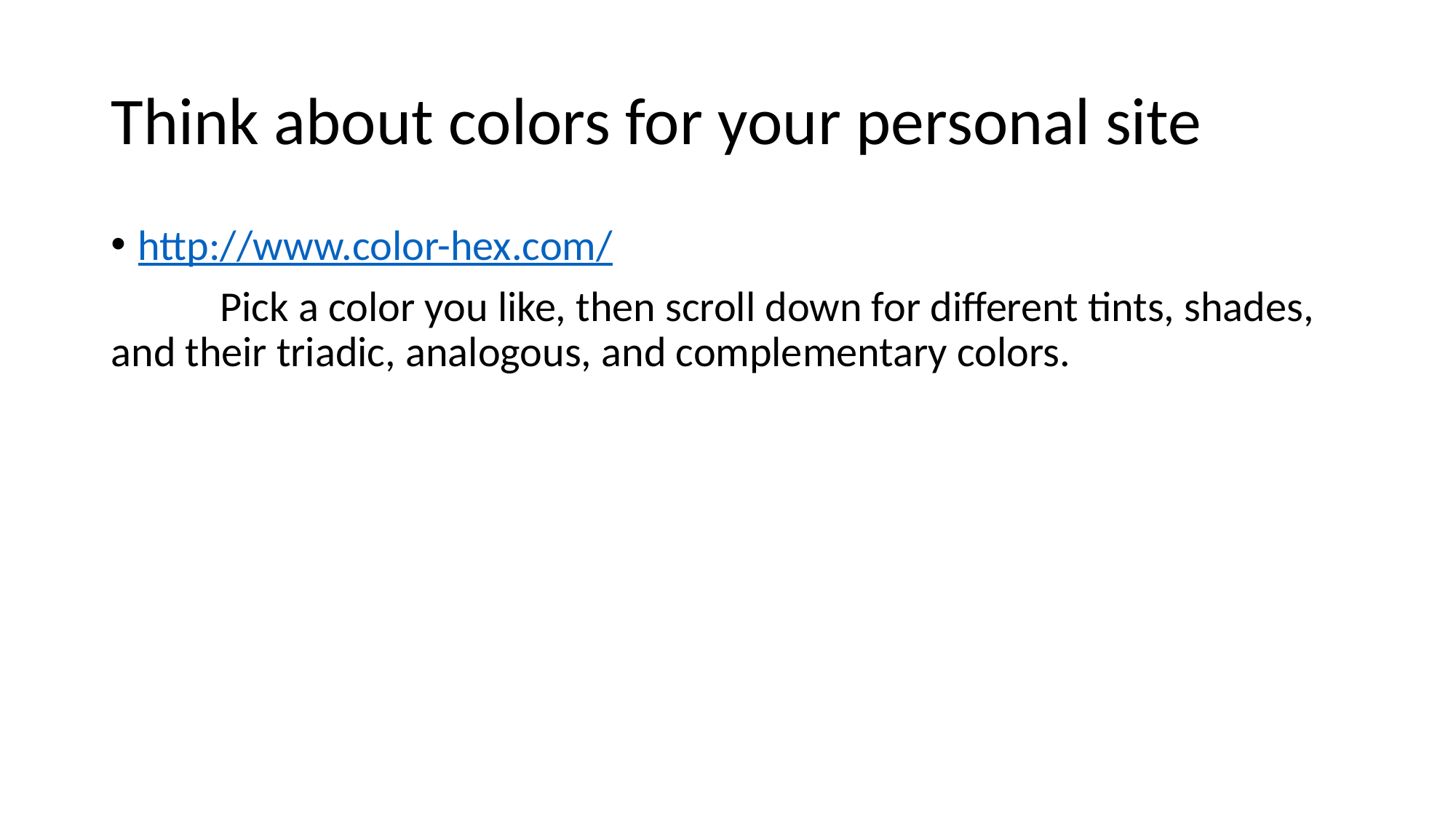

# Think about colors for your personal site
http://www.color-hex.com/
	Pick a color you like, then scroll down for different tints, shades, and their triadic, analogous, and complementary colors.